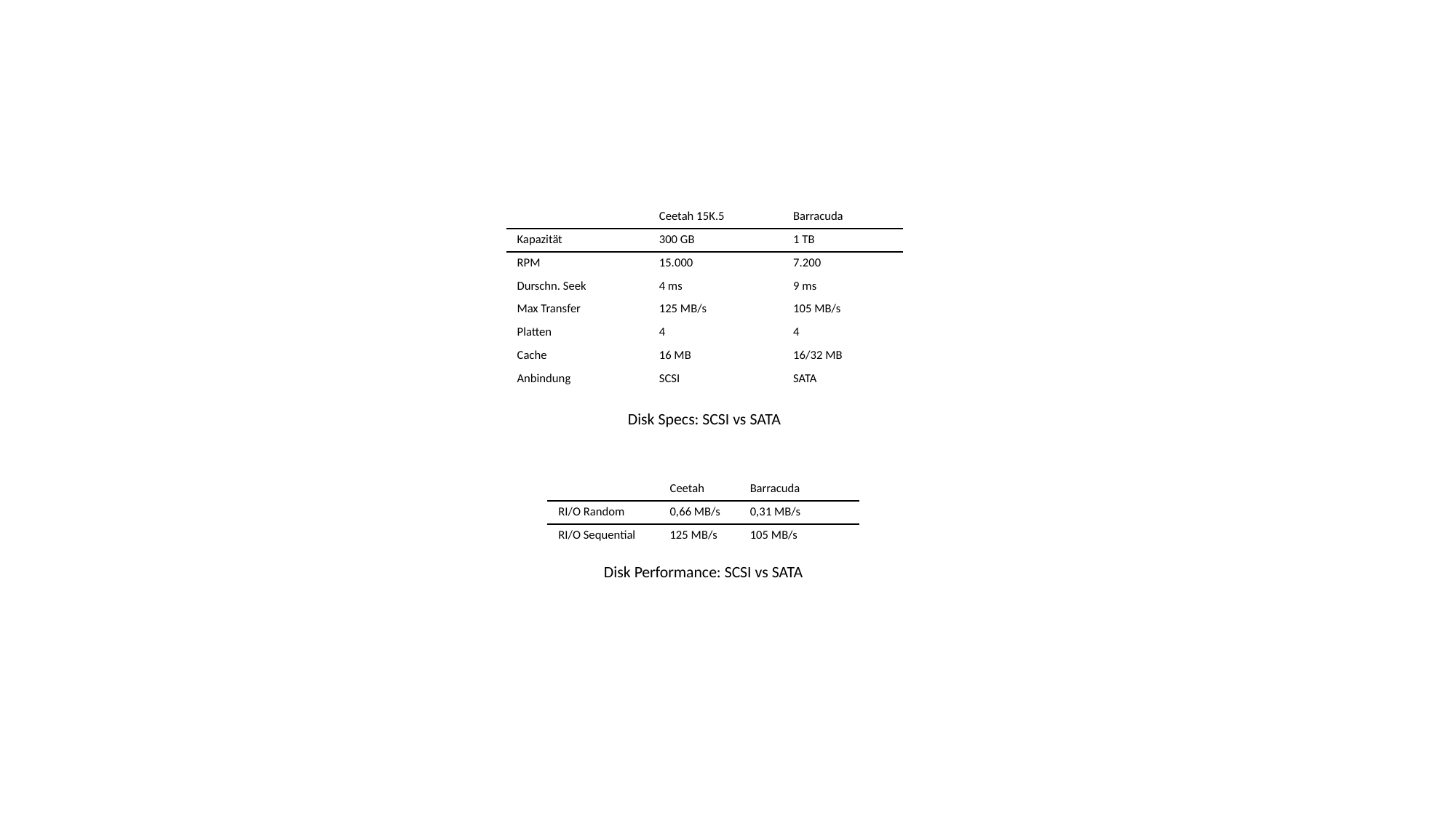

|  | Ceetah 15K.5 | Barracuda |
| --- | --- | --- |
| Kapazität | 300 GB | 1 TB |
| RPM | 15.000 | 7.200 |
| Durschn. Seek | 4 ms | 9 ms |
| Max Transfer | 125 MB/s | 105 MB/s |
| Platten | 4 | 4 |
| Cache | 16 MB | 16/32 MB |
| Anbindung | SCSI | SATA |
Disk Specs: SCSI vs SATA
|  | Ceetah | Barracuda |
| --- | --- | --- |
| RI/O Random | 0,66 MB/s | 0,31 MB/s |
| RI/O Sequential | 125 MB/s | 105 MB/s |
Disk Performance: SCSI vs SATA